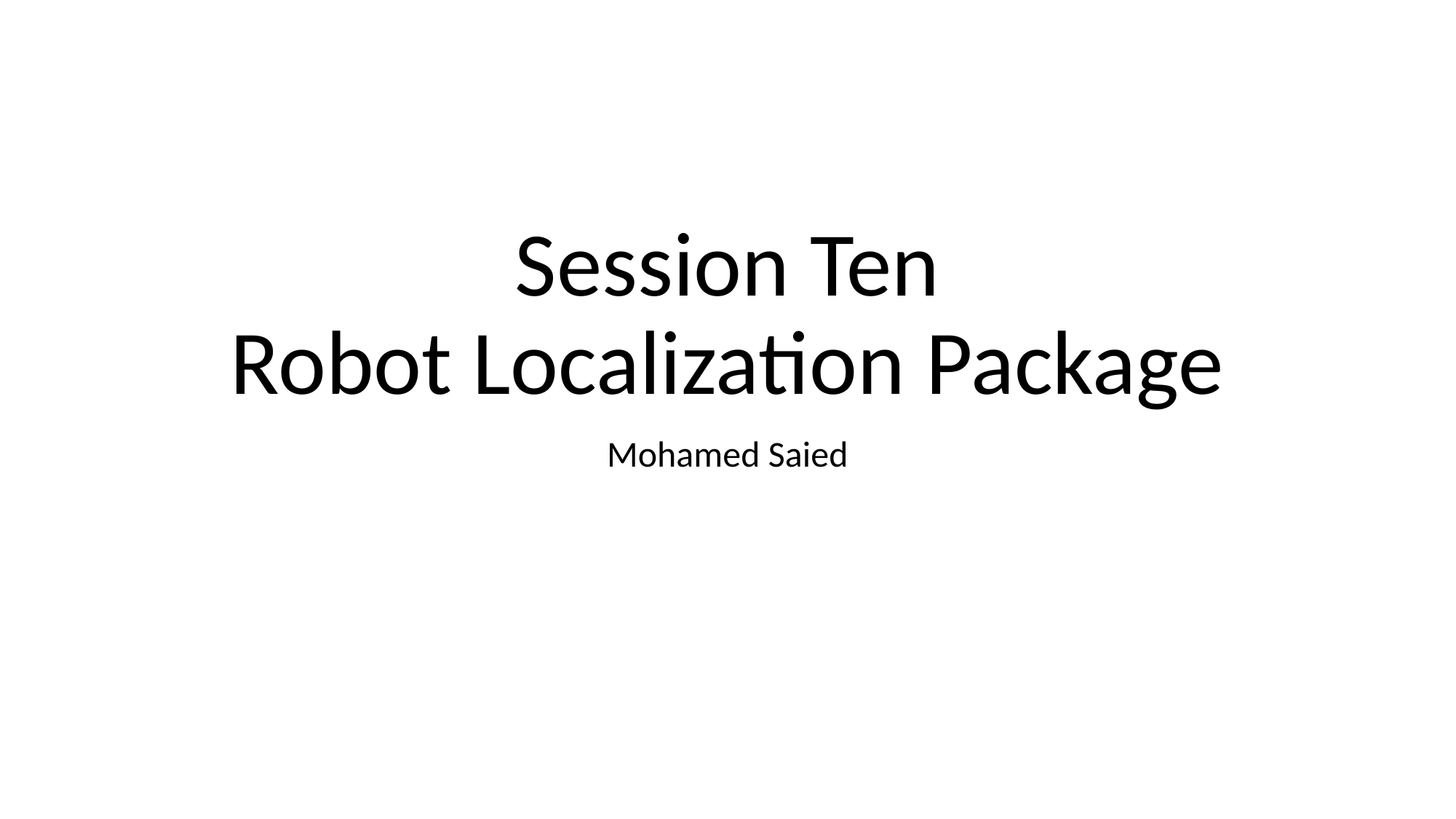

# Session Ten Robot Localization Package
Mohamed Saied